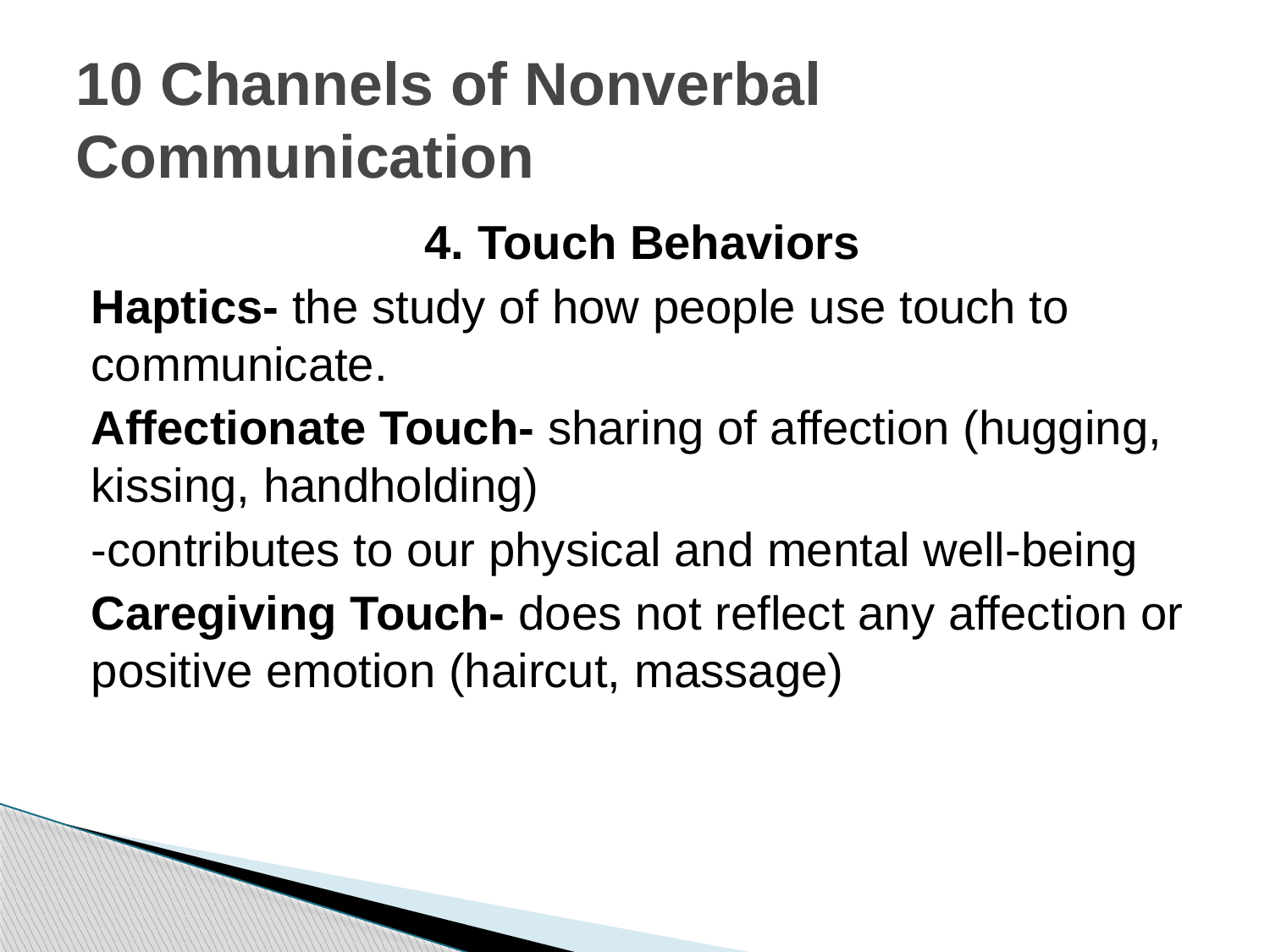

# 10 Channels of Nonverbal Communication
4. Touch Behaviors
Haptics- the study of how people use touch to communicate.
Affectionate Touch- sharing of affection (hugging, kissing, handholding)
-contributes to our physical and mental well-being
Caregiving Touch- does not reflect any affection or positive emotion (haircut, massage)